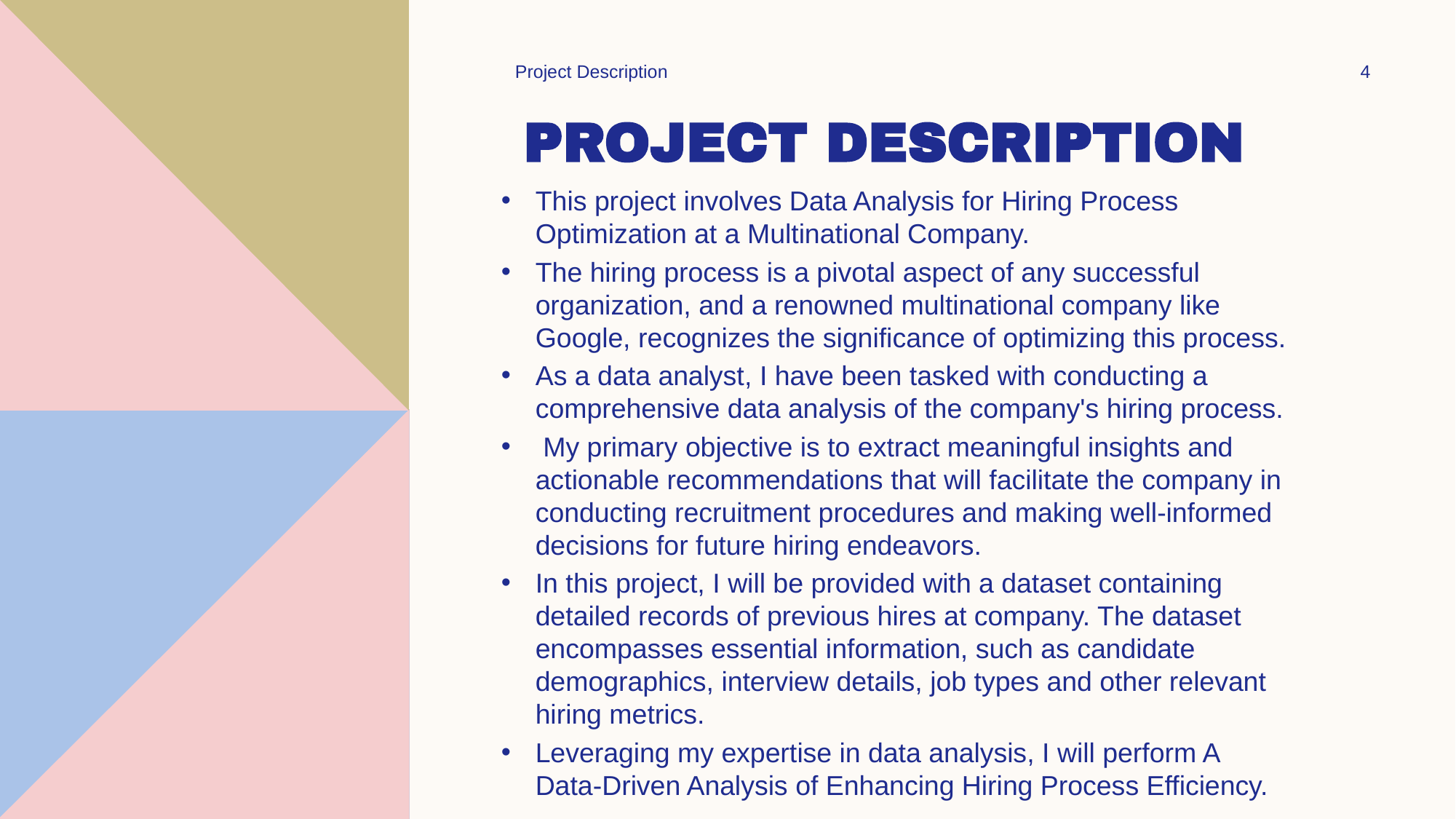

Project Description
4
# PROJECT DESCRIPTION
This project involves Data Analysis for Hiring Process Optimization at a Multinational Company.
The hiring process is a pivotal aspect of any successful organization, and a renowned multinational company like Google, recognizes the significance of optimizing this process.
As a data analyst, I have been tasked with conducting a comprehensive data analysis of the company's hiring process.
 My primary objective is to extract meaningful insights and actionable recommendations that will facilitate the company in conducting recruitment procedures and making well-informed decisions for future hiring endeavors.
In this project, I will be provided with a dataset containing detailed records of previous hires at company. The dataset encompasses essential information, such as candidate demographics, interview details, job types and other relevant hiring metrics.
Leveraging my expertise in data analysis, I will perform A Data-Driven Analysis of Enhancing Hiring Process Efficiency.